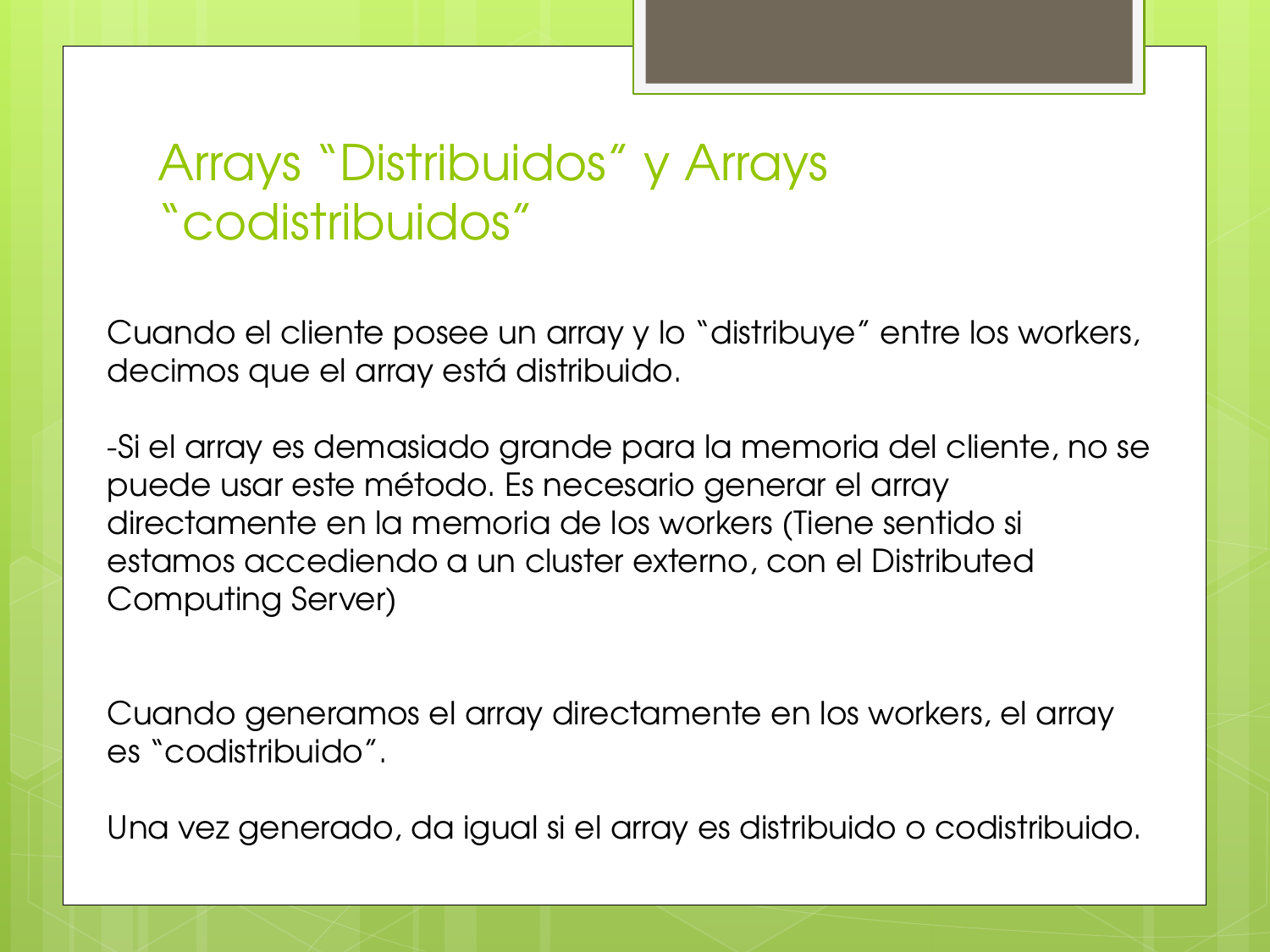

# Arrays “Distribuidos” y Arrays “codistribuidos”
Cuando el cliente posee un array y lo “distribuye” entre los workers, decimos que el array está distribuido.

-Si el array es demasiado grande para la memoria del cliente, no se puede usar este método. Es necesario generar el array directamente en la memoria de los workers (Tiene sentido si estamos accediendo a un cluster externo, con el Distributed Computing Server)

Cuando generamos el array directamente en los workers, el array es “codistribuido”.

Una vez generado, da igual si el array es distribuido o codistribuido.